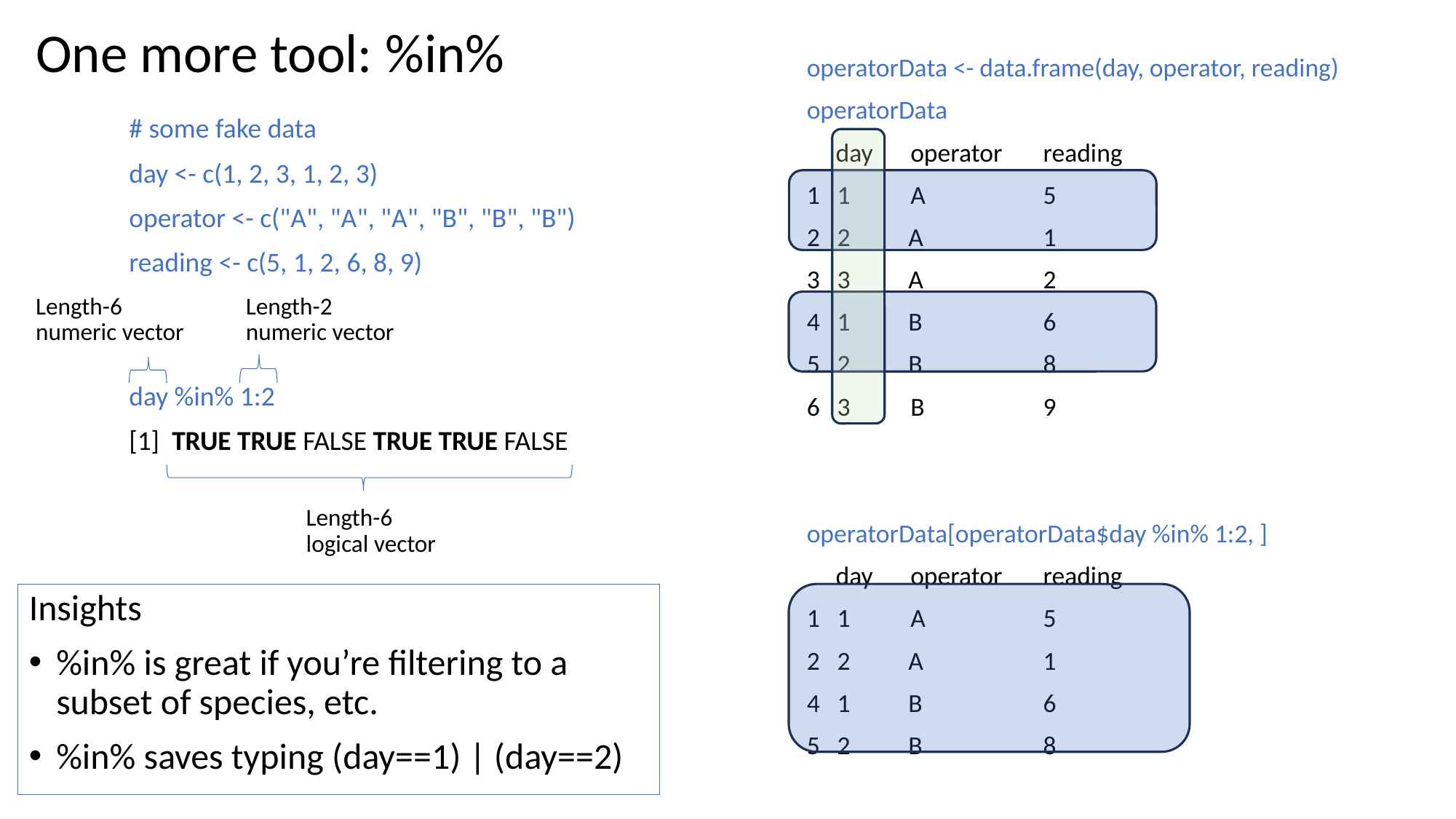

# One more tool: %in%
operatorData <- data.frame(day, operator, reading)
operatorData
     day 	operator 	     reading
1   1        	A       	     5
2   2          A       	     1
3   3          A       	     2
4   1          B       	     6
5   2          B       	     8
6   3        	B       	     9

operatorData[operatorData$day %in% 1:2, ]
     day 	operator 	     reading
1   1        	A       	     5
2   2          A       	     1
4   1          B       	     6
5   2          B       	     8
# some fake data
day <- c(1, 2, 3, 1, 2, 3)
operator <- c("A", "A", "A", "B", "B", "B")
reading <- c(5, 1, 2, 6, 8, 9)

day %in% 1:2
[1]  TRUE TRUE FALSE TRUE TRUE FALSE

Length-6 numeric vector

Length-2 numeric vector

Length-6 logical vector

Insights
%in% is great if you’re filtering to a subset of species, etc.
%in% saves typing (day==1) | (day==2)